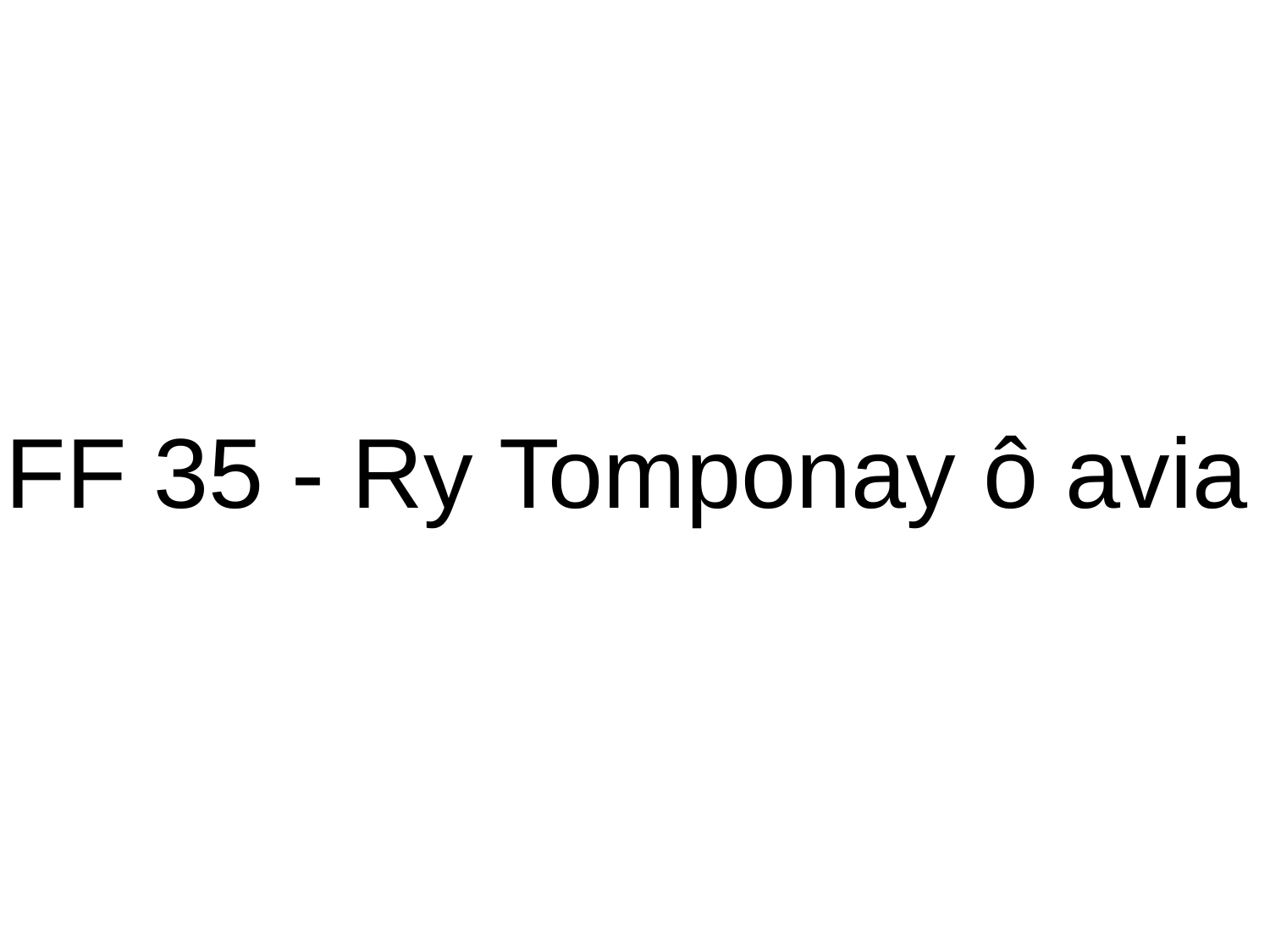

FF 35 - Ry Tomponay ô avia